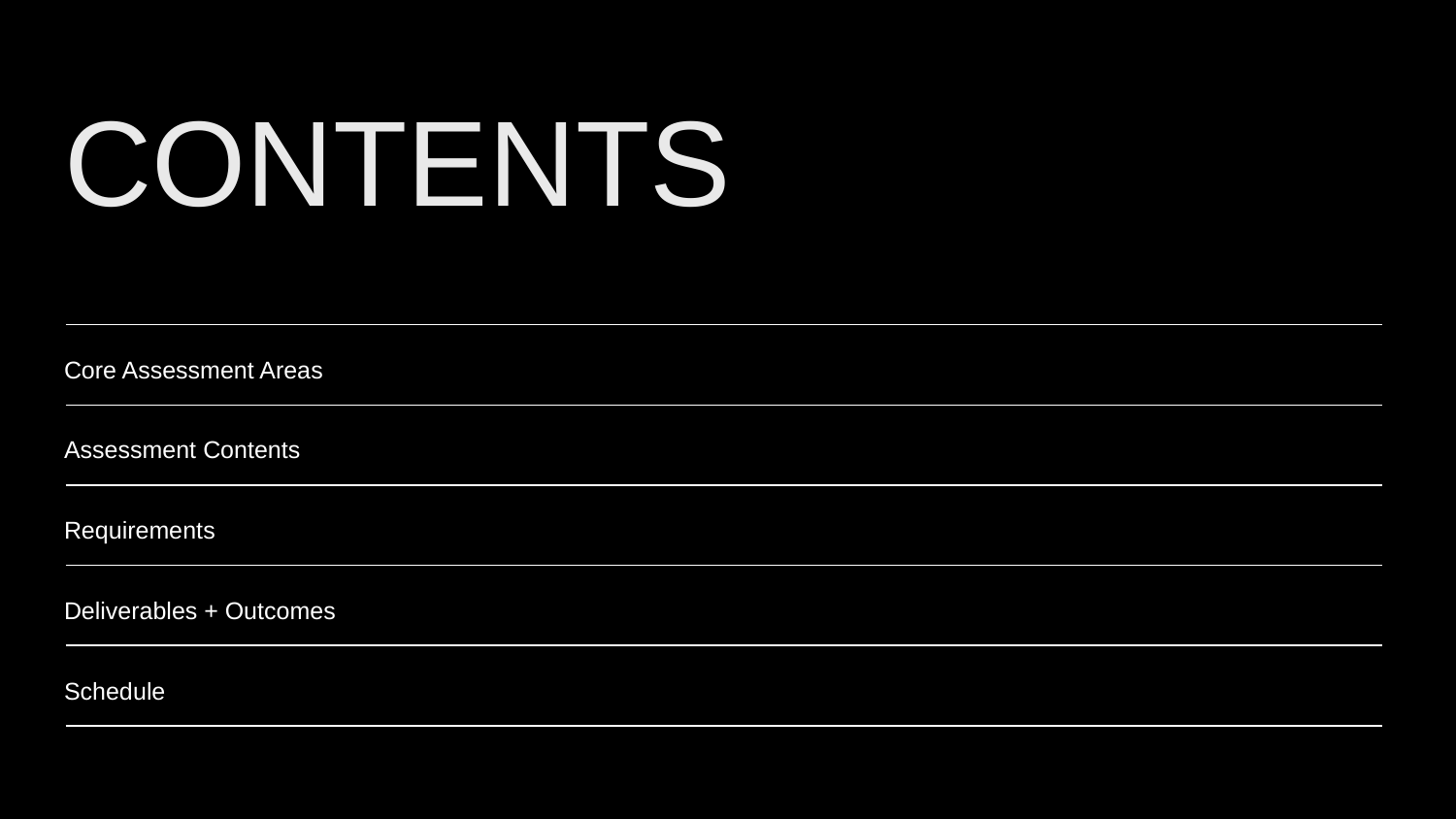

# CONTENTS
Core Assessment Areas
Assessment Contents
Requirements
Deliverables + Outcomes
Schedule